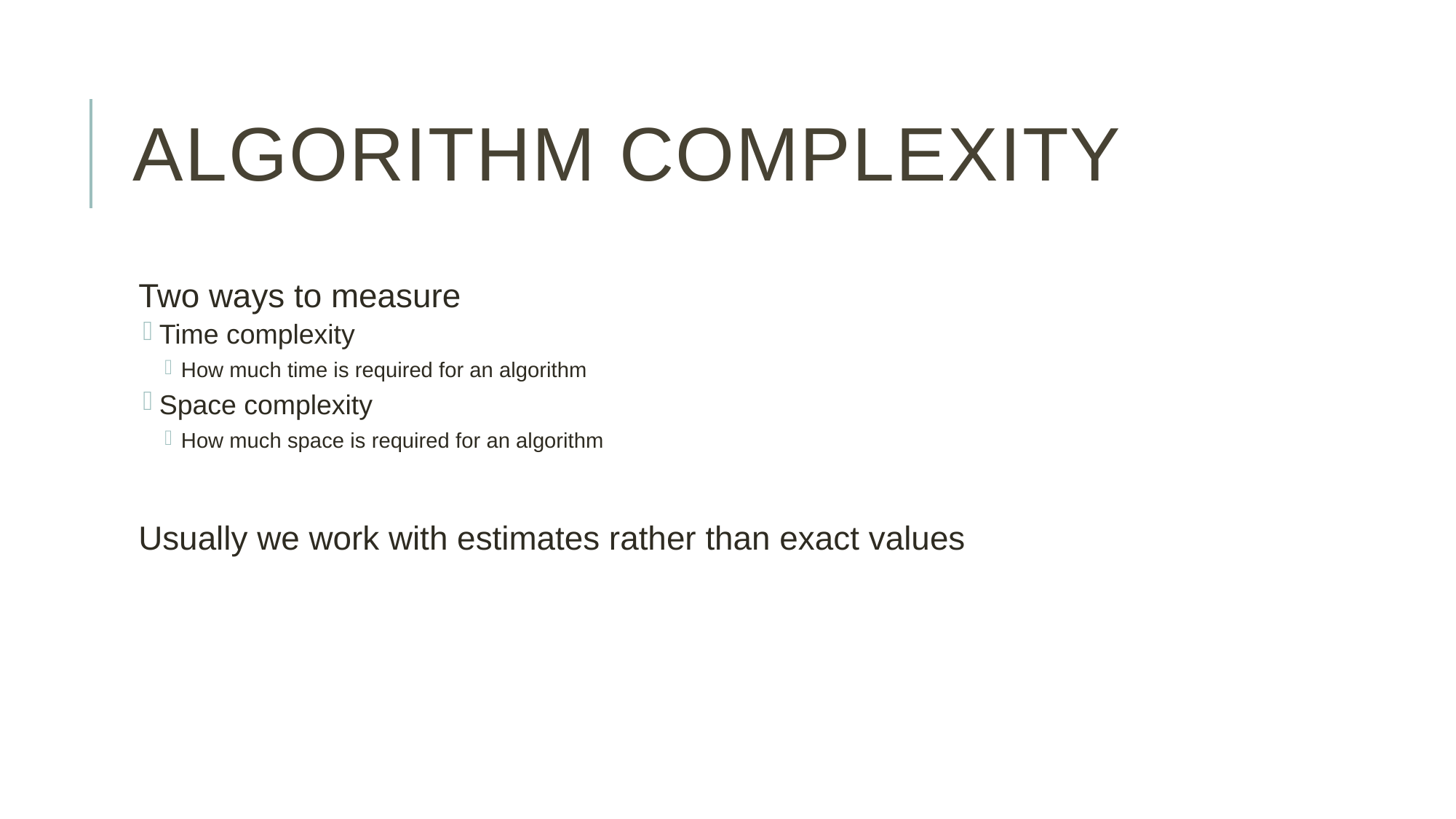

# Algorithm Complexity
Two ways to measure
Time complexity
How much time is required for an algorithm
Space complexity
How much space is required for an algorithm

Usually we work with estimates rather than exact values